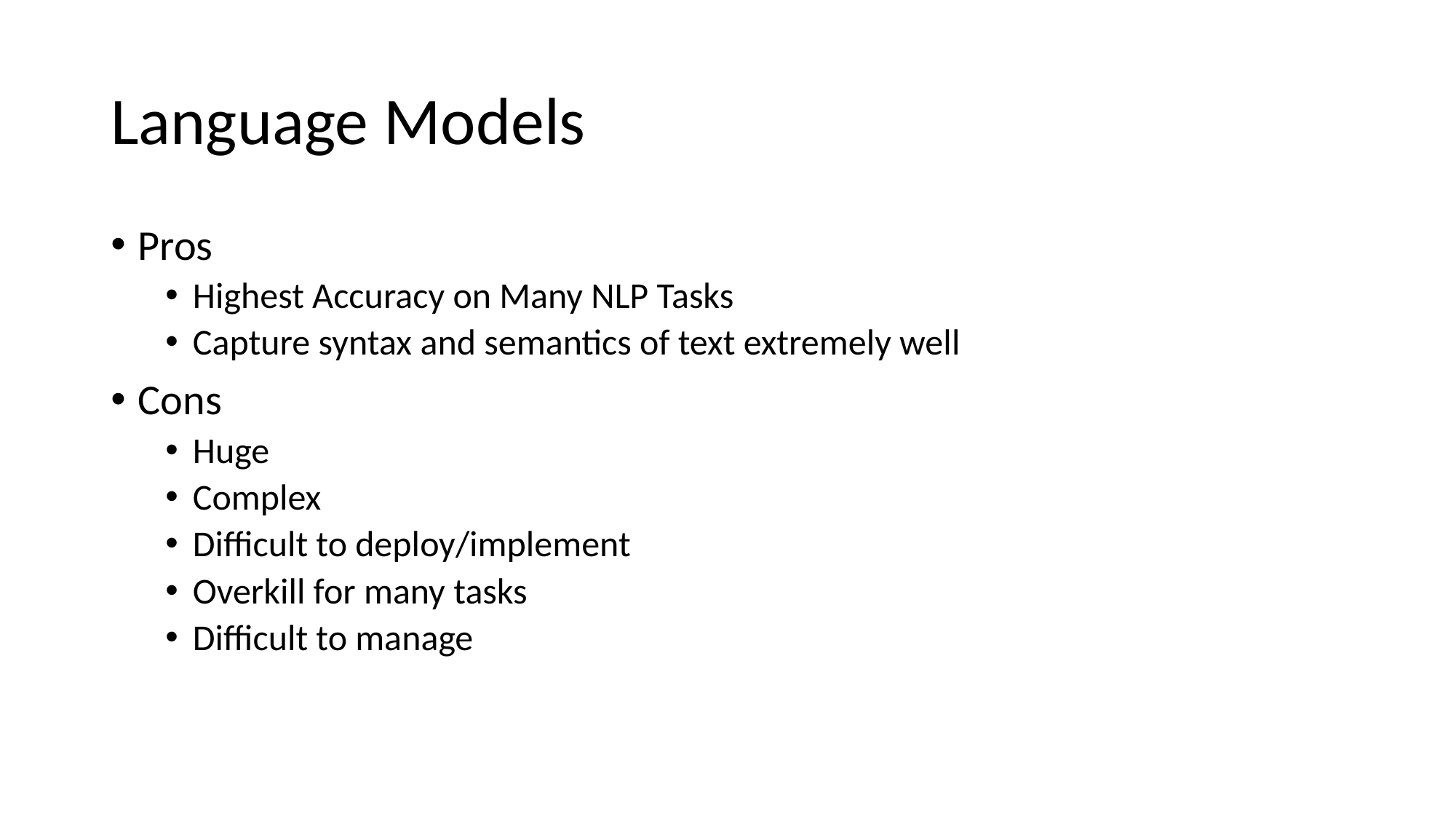

# Language Models
Pros
Highest Accuracy on Many NLP Tasks
Capture syntax and semantics of text extremely well
Cons
Huge
Complex
Difficult to deploy/implement
Overkill for many tasks
Difficult to manage